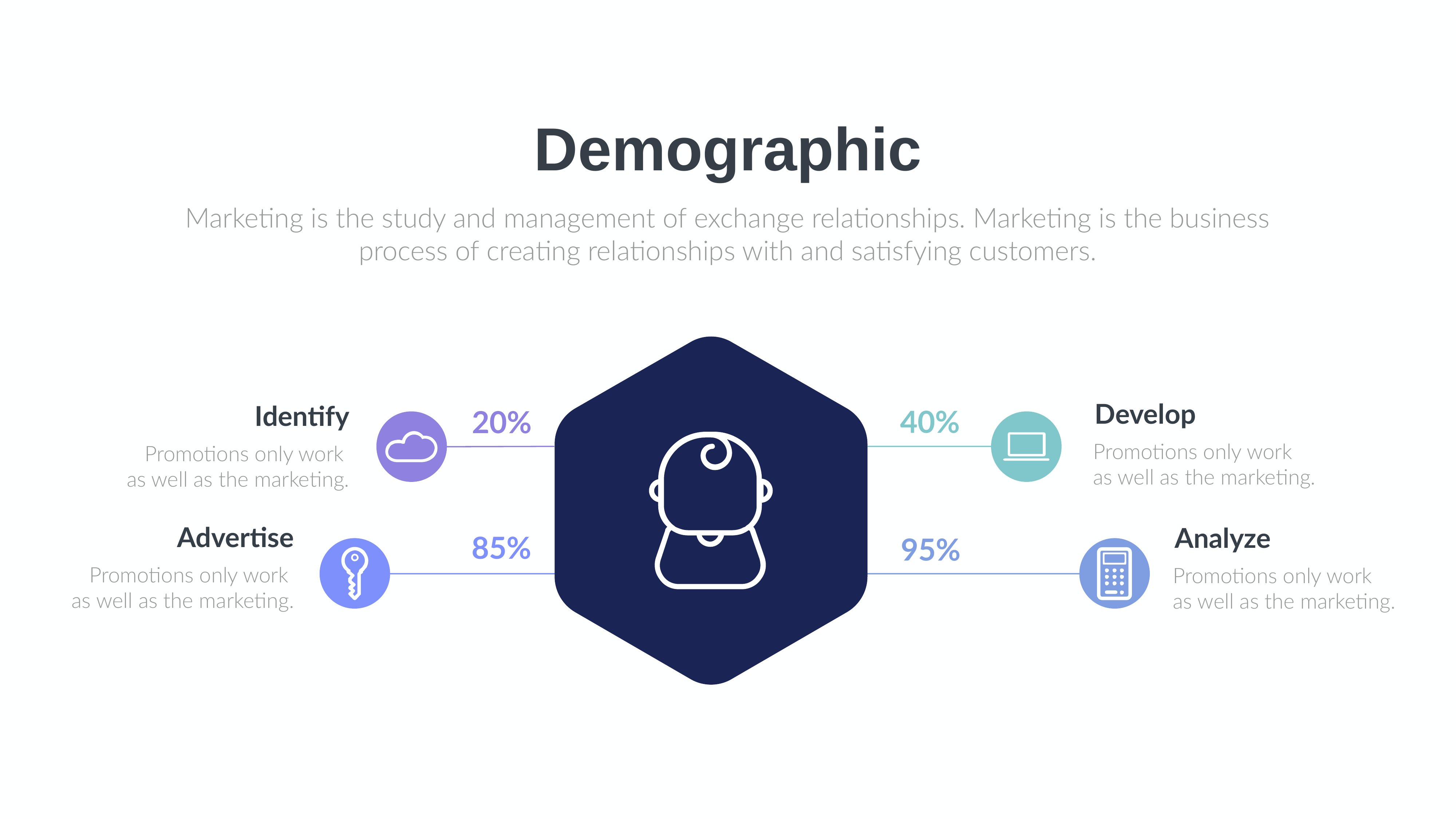

Demographic
Marketing is the study and management of exchange relationships. Marketing is the business process of creating relationships with and satisfying customers.

Develop
Identify
40%
20%

Promotions only work
as well as the marketing.
Promotions only work
as well as the marketing.

Advertise
Analyze
85%
95%

Promotions only work
as well as the marketing.
Promotions only work
as well as the marketing.